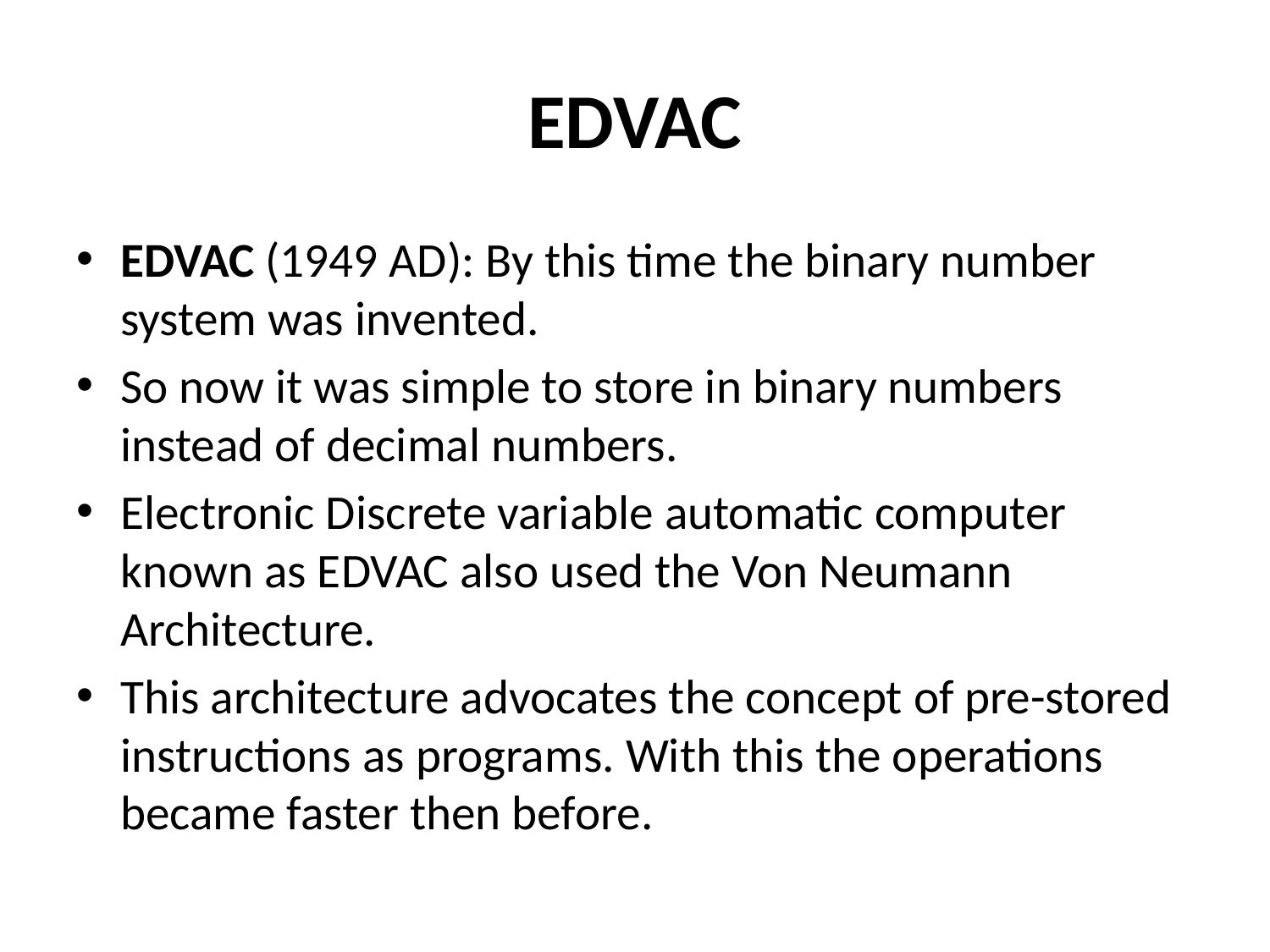

# EDVAC
EDVAC (1949 AD): By this time the binary number system was invented.
So now it was simple to store in binary numbers instead of decimal numbers.
Electronic Discrete variable automatic computer known as EDVAC also used the Von Neumann Architecture.
This architecture advocates the concept of pre-stored instructions as programs. With this the operations became faster then before.